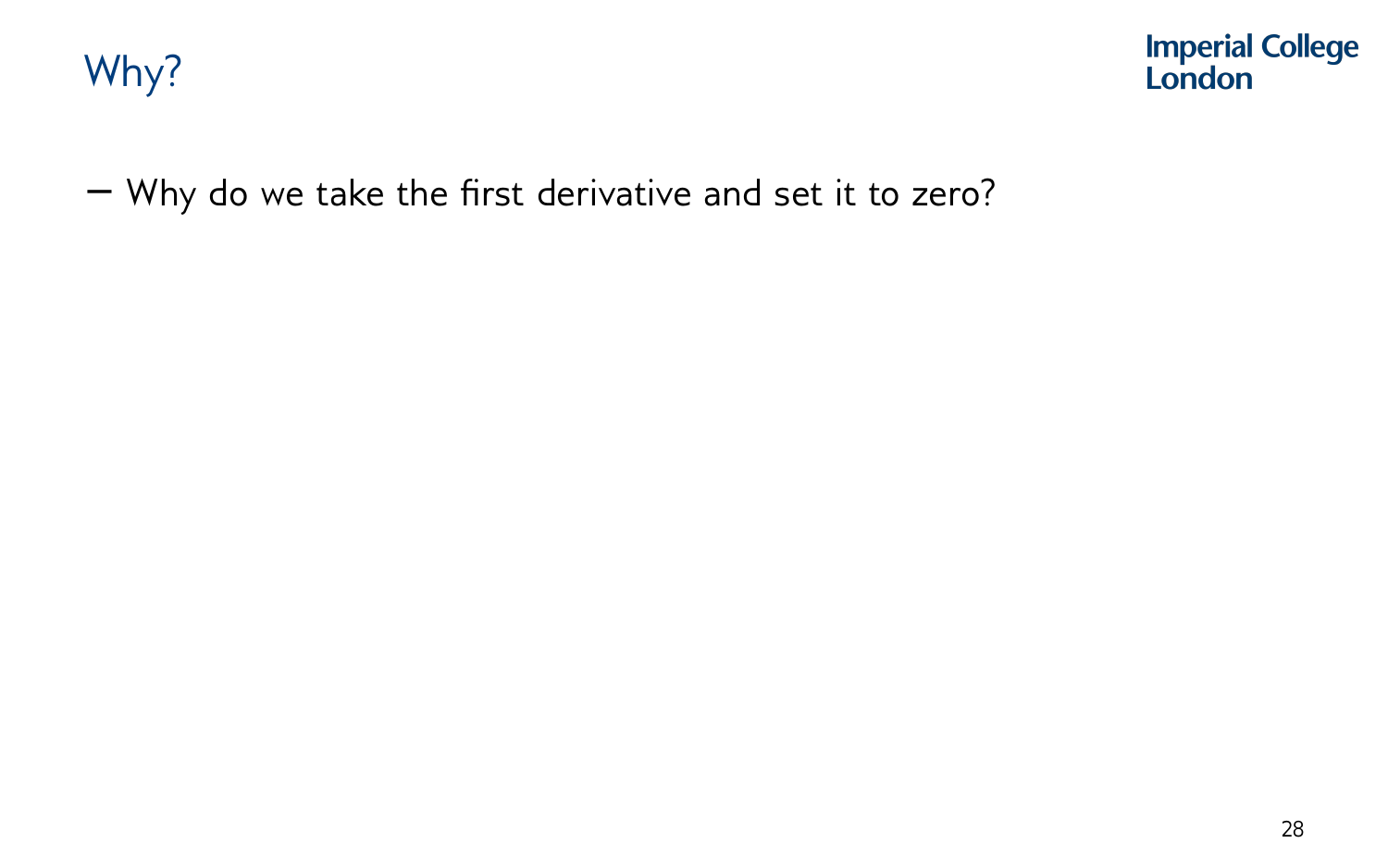

# Why?
Why do we take the first derivative and set it to zero?

28